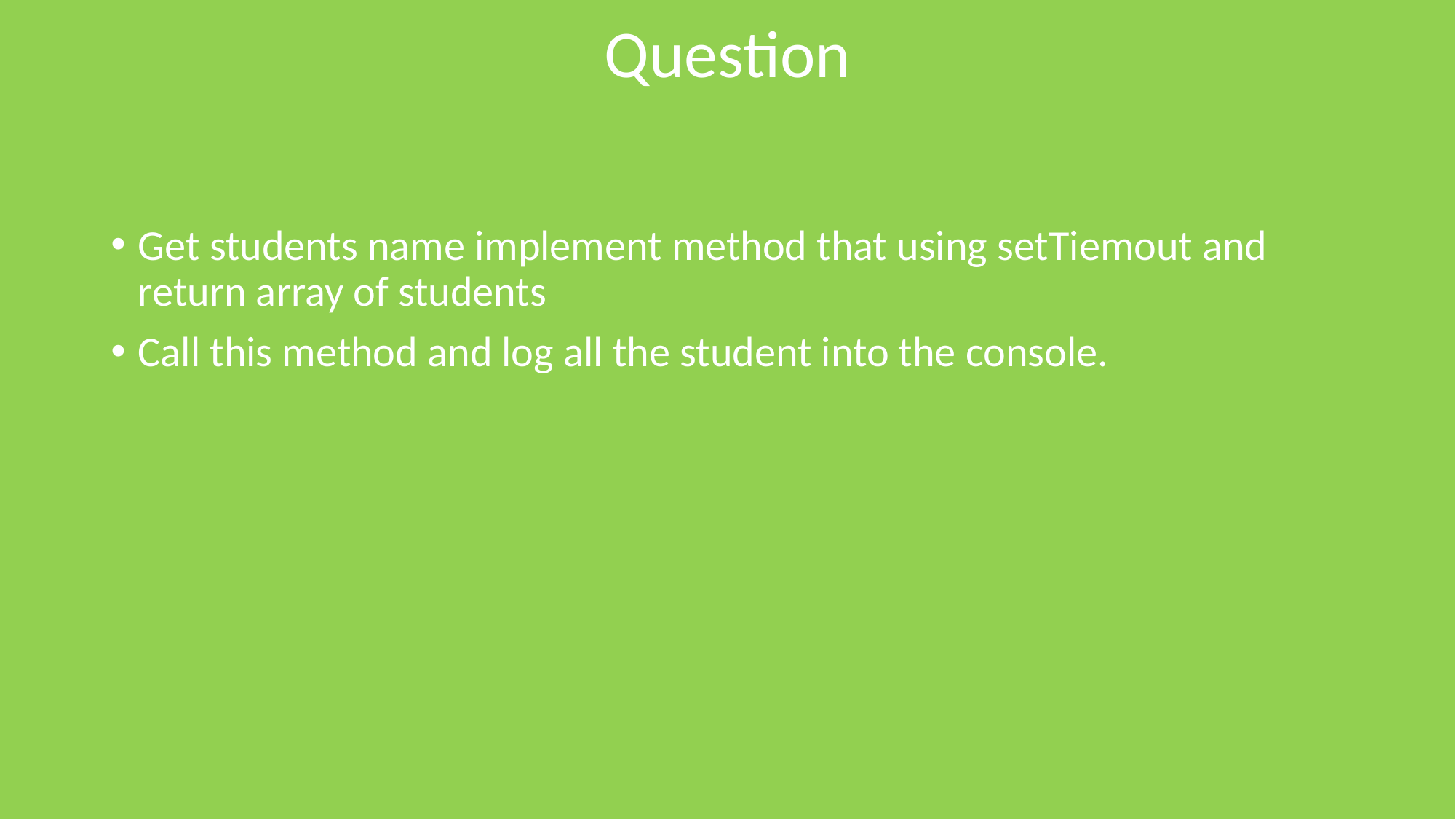

# Question
Get students name implement method that using setTiemout and return array of students
Call this method and log all the student into the console.